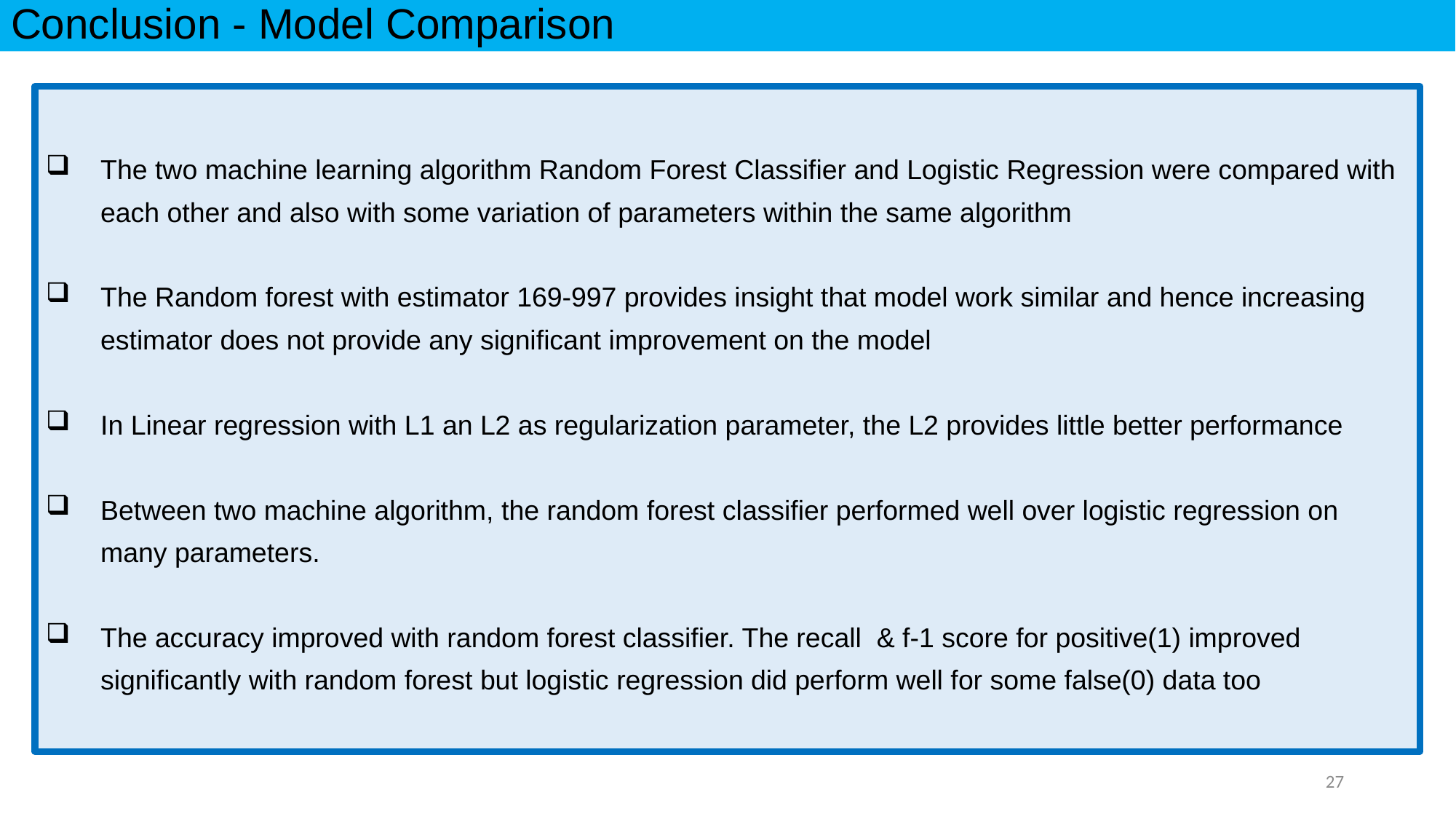

# Conclusion - Model Comparison
The two machine learning algorithm Random Forest Classifier and Logistic Regression were compared with each other and also with some variation of parameters within the same algorithm

The Random forest with estimator 169-997 provides insight that model work similar and hence increasing estimator does not provide any significant improvement on the model

In Linear regression with L1 an L2 as regularization parameter, the L2 provides little better performance

Between two machine algorithm, the random forest classifier performed well over logistic regression on many parameters.

The accuracy improved with random forest classifier. The recall  & f-1 score for positive(1) improved significantly with random forest but logistic regression did perform well for some false(0) data too
27